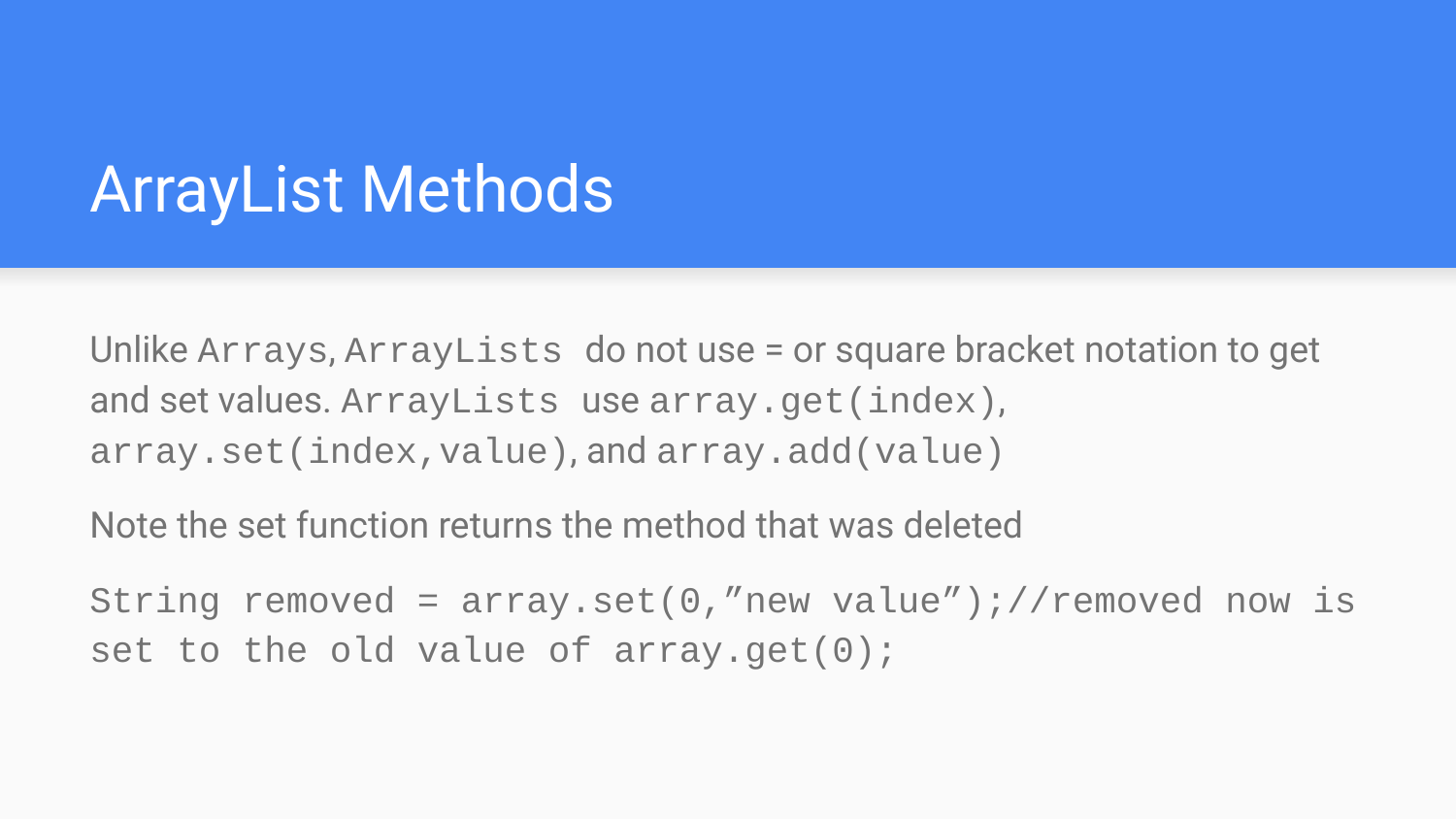

# ArrayList Methods
Unlike Arrays, ArrayLists do not use = or square bracket notation to get and set values. ArrayLists use array.get(index), array.set(index,value), and array.add(value)
Note the set function returns the method that was deleted
String removed = array.set(0,”new value”);//removed now is set to the old value of array.get(0);